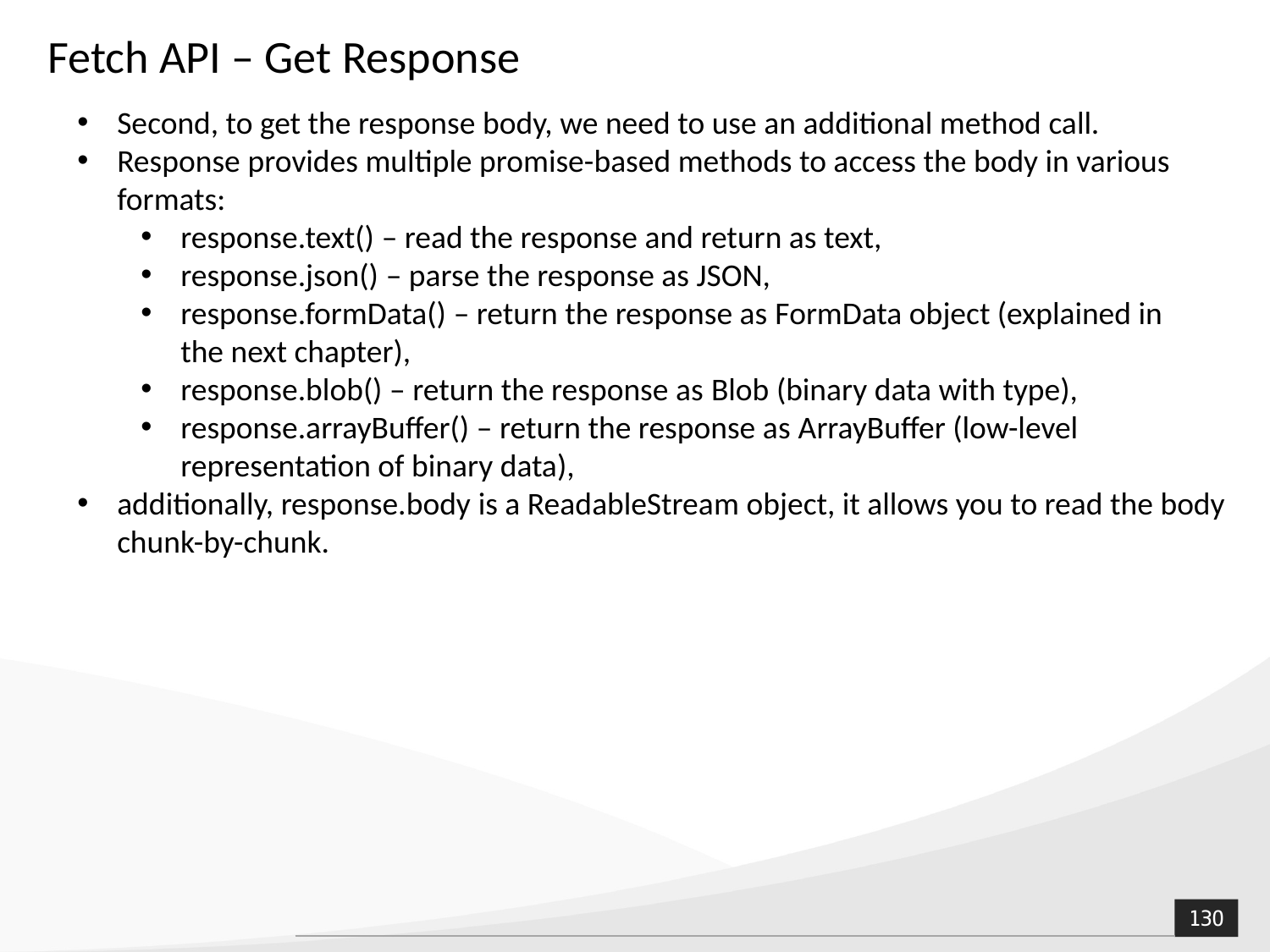

# Fetch API – Get Response
Second, to get the response body, we need to use an additional method call.
Response provides multiple promise-based methods to access the body in various formats:
response.text() – read the response and return as text,
response.json() – parse the response as JSON,
response.formData() – return the response as FormData object (explained in the next chapter),
response.blob() – return the response as Blob (binary data with type),
response.arrayBuffer() – return the response as ArrayBuffer (low-level representation of binary data),
additionally, response.body is a ReadableStream object, it allows you to read the body chunk-by-chunk.